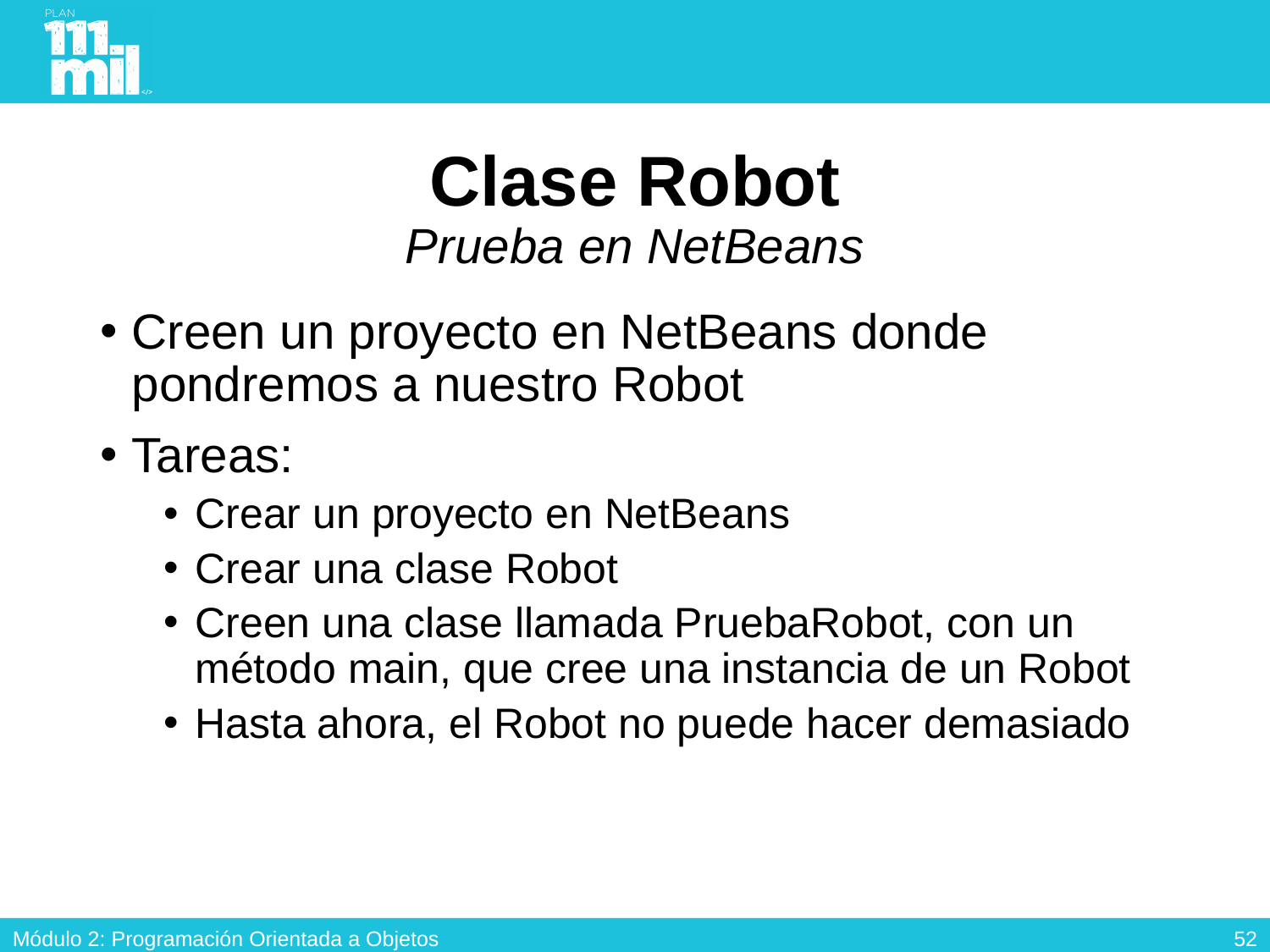

# Clase Robot Prueba en NetBeans
Creen un proyecto en NetBeans donde pondremos a nuestro Robot
Tareas:
Crear un proyecto en NetBeans
Crear una clase Robot
Creen una clase llamada PruebaRobot, con un método main, que cree una instancia de un Robot
Hasta ahora, el Robot no puede hacer demasiado

52
Módulo 2: Programación Orientada a Objetos